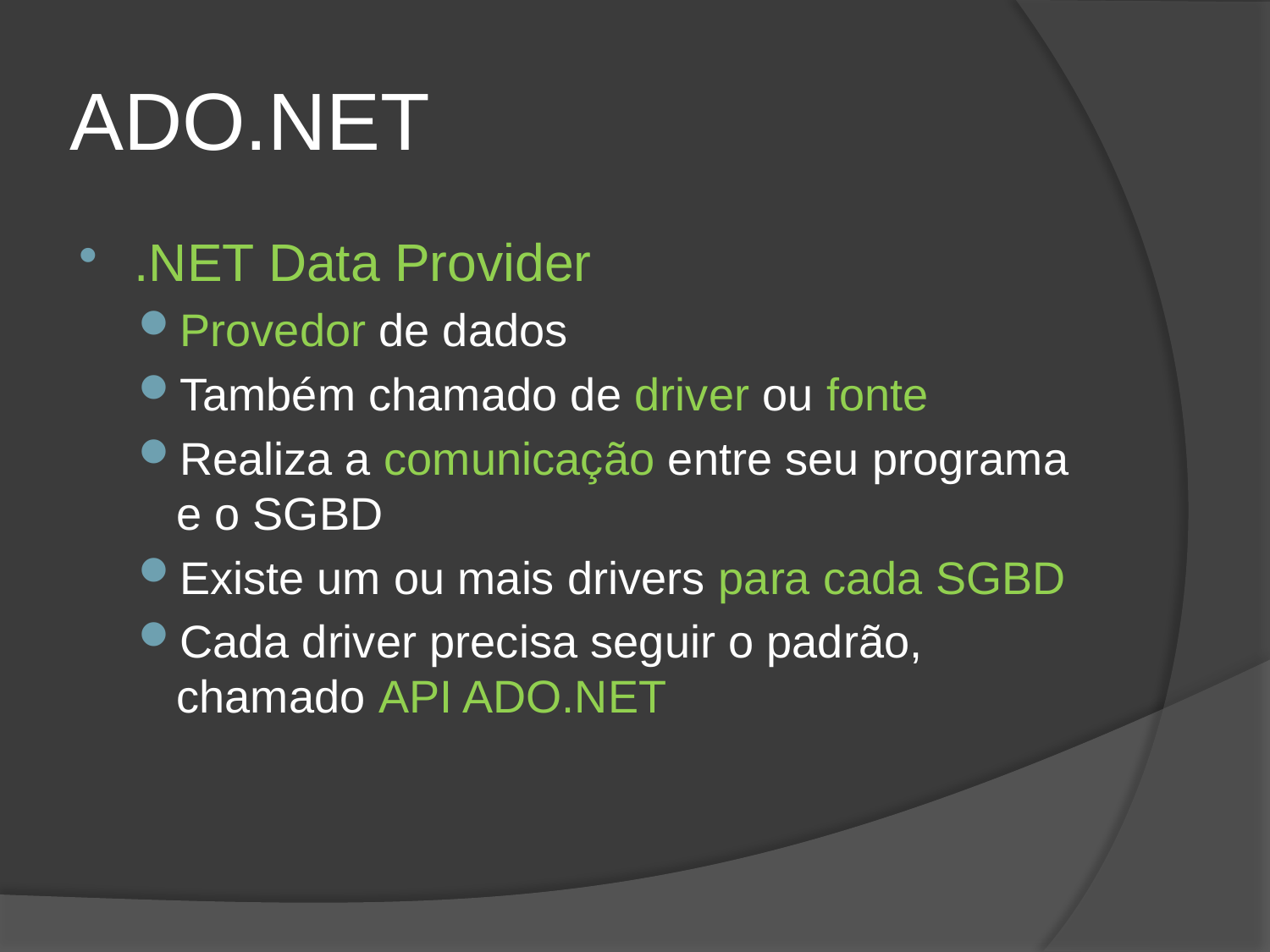

# ADO.NET
.NET Data Provider
Provedor de dados
Também chamado de driver ou fonte
Realiza a comunicação entre seu programa e o SGBD
Existe um ou mais drivers para cada SGBD
Cada driver precisa seguir o padrão, chamado API ADO.NET